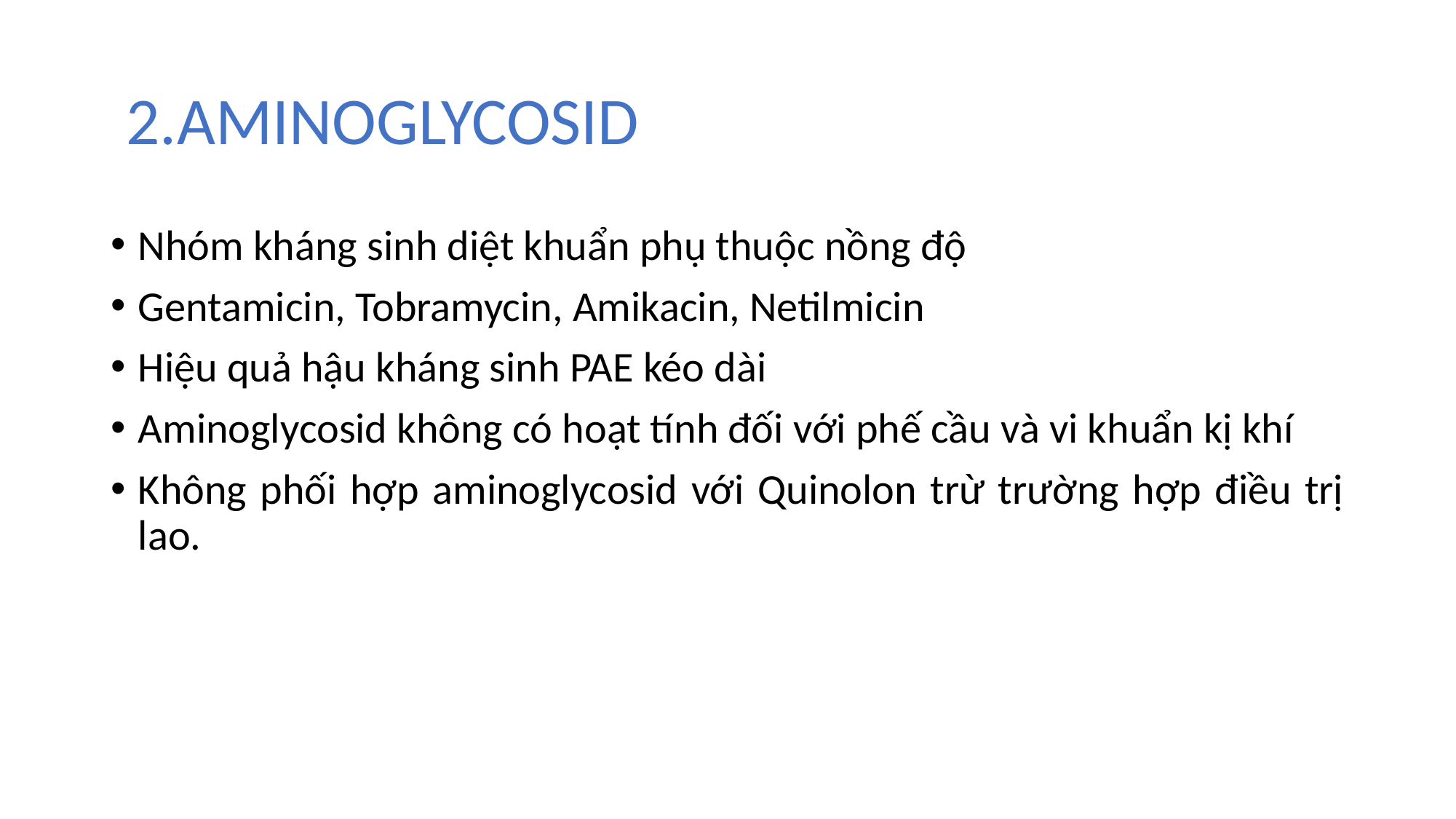

# 2.AMINOGLYCOSID
Nhóm kháng sinh diệt khuẩn phụ thuộc nồng độ
Gentamicin, Tobramycin, Amikacin, Netilmicin
Hiệu quả hậu kháng sinh PAE kéo dài
Aminoglycosid không có hoạt tính đối với phế cầu và vi khuẩn kị khí
Không phối hợp aminoglycosid với Quinolon trừ trường hợp điều trị lao.